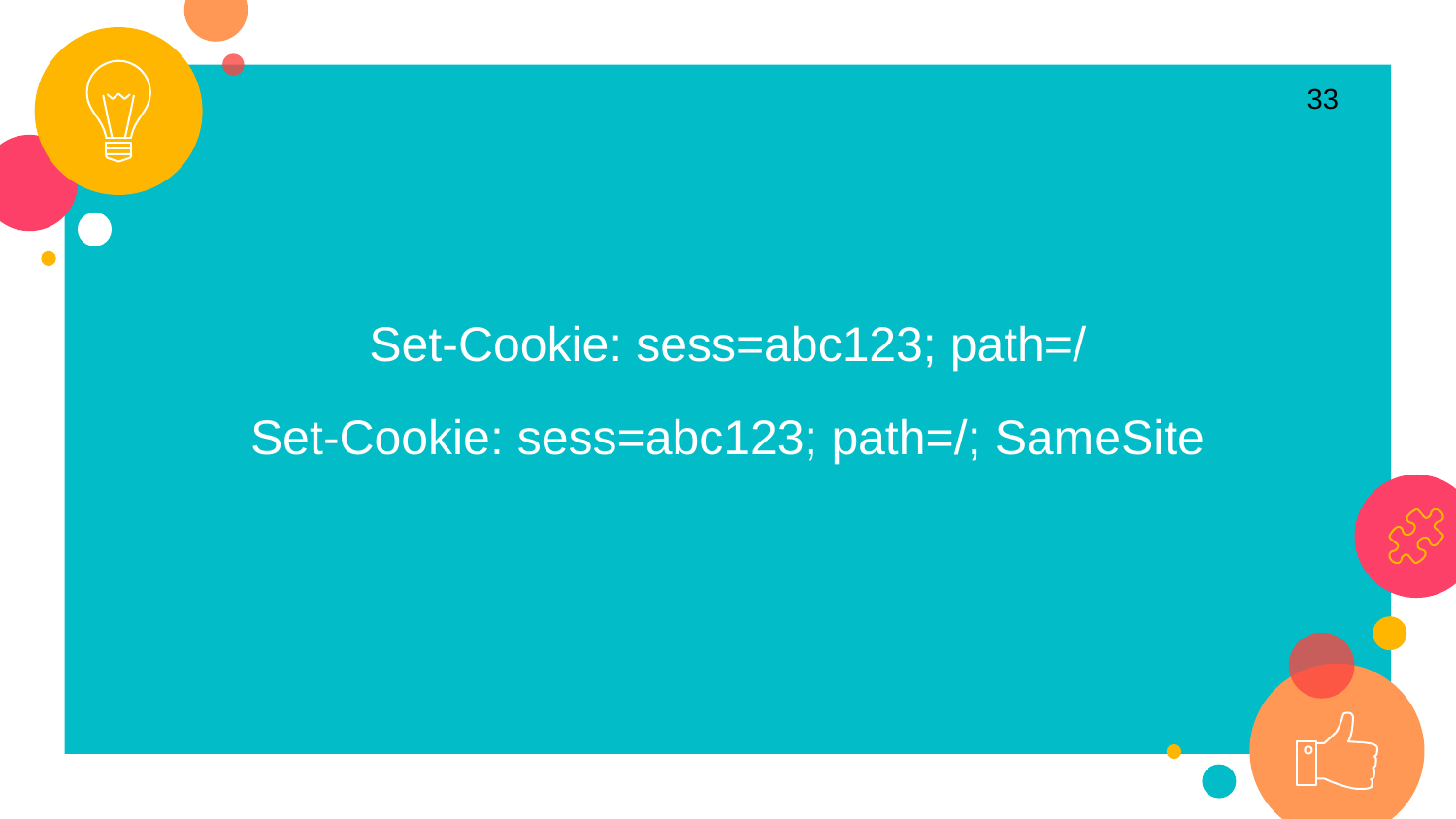

33
Set-Cookie: sess=abc123; path=/
Set-Cookie: sess=abc123; path=/; SameSite